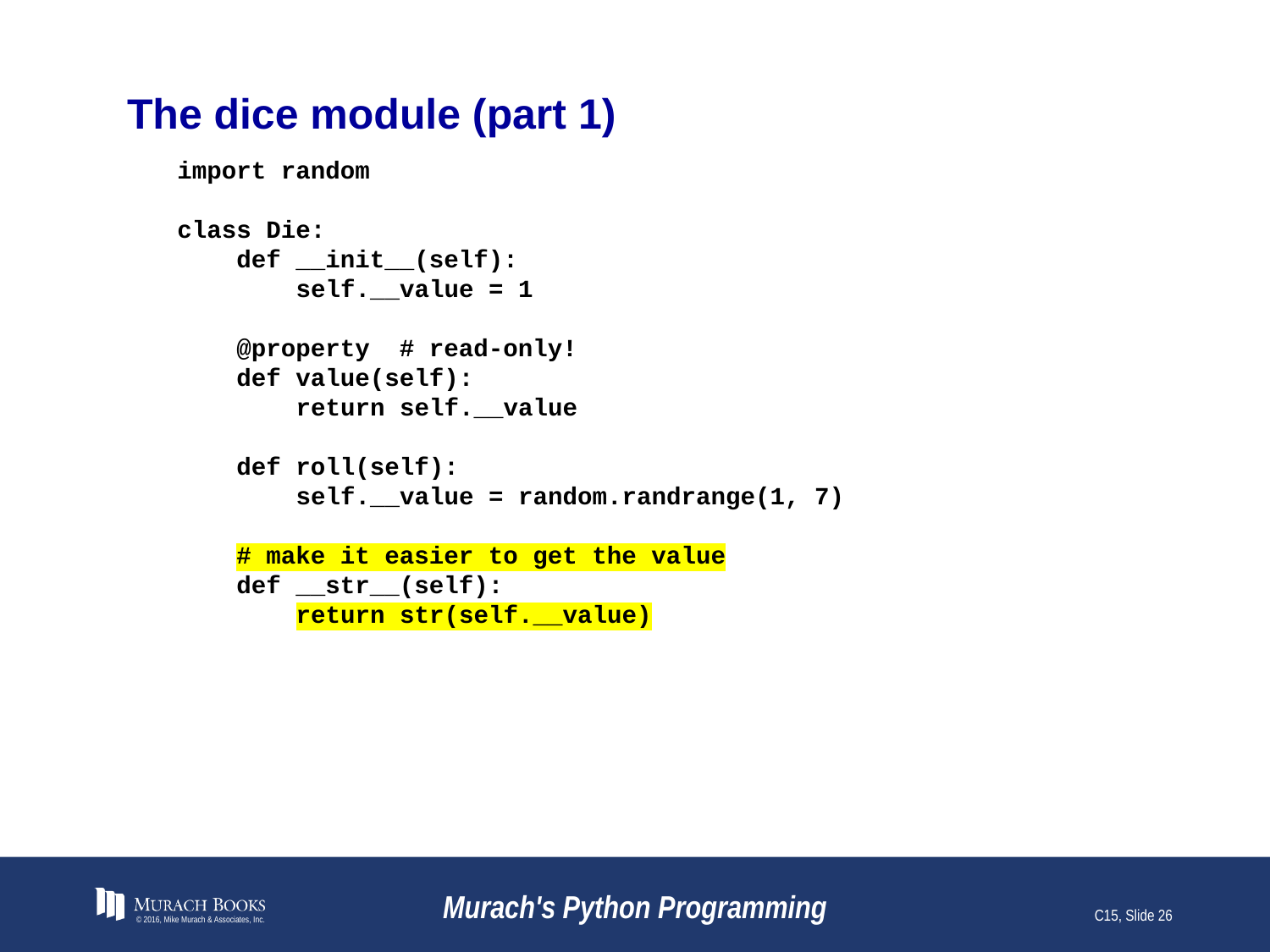

# The dice module (part 1)
import random

class Die:
    def __init__(self):
        self.__value = 1

    @property  # read-only!
    def value(self):
        return self.__value

    def roll(self):
        self.__value = random.randrange(1, 7)

    # make it easier to get the value
    def __str__(self):
        return str(self.__value)

© 2016, Mike Murach & Associates, Inc.
Murach's Python Programming

C15, Slide 26